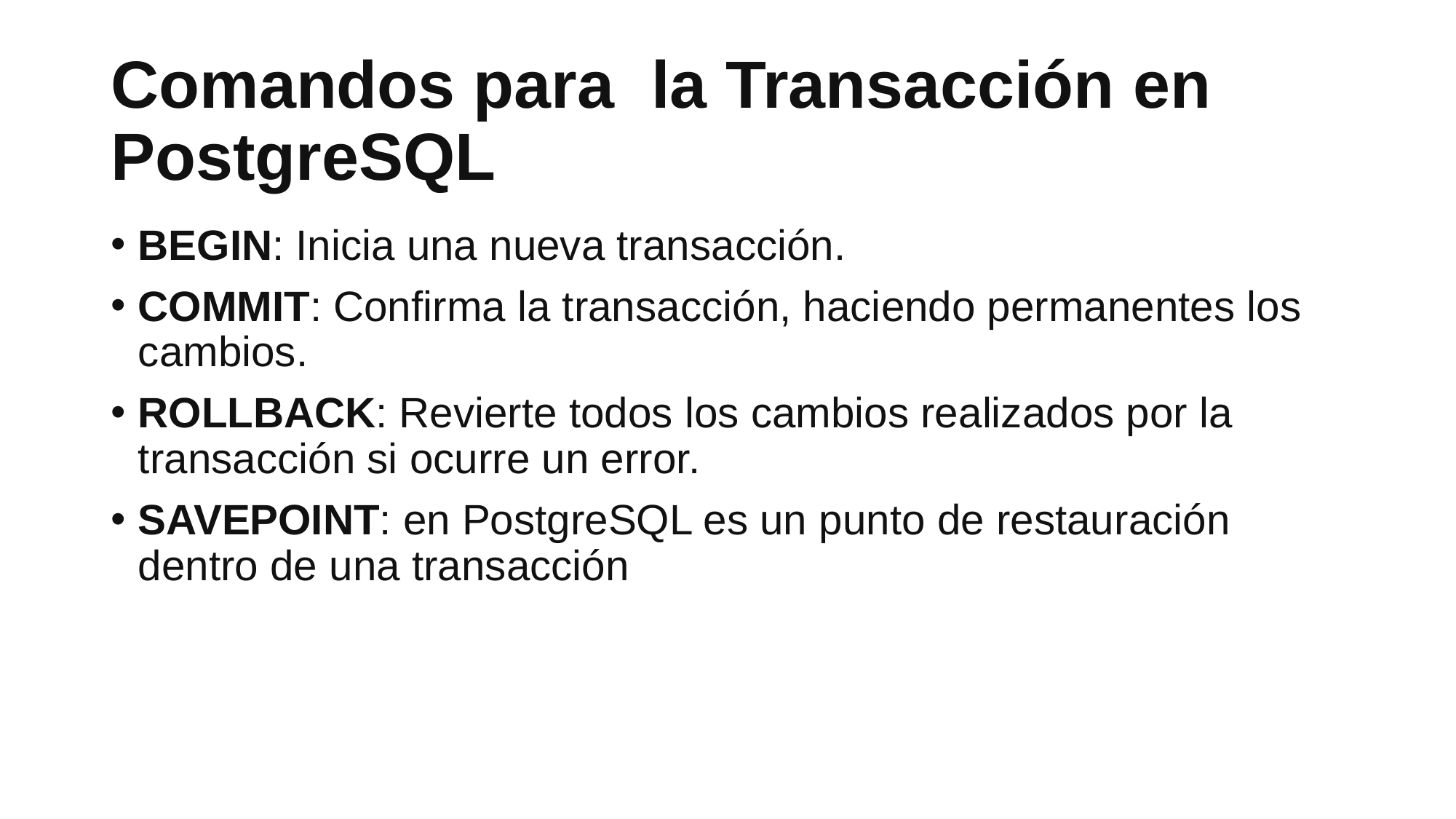

# Comandos para  la Transacción en PostgreSQL
BEGIN: Inicia una nueva transacción.
COMMIT: Confirma la transacción, haciendo permanentes los cambios.
ROLLBACK: Revierte todos los cambios realizados por la transacción si ocurre un error.
SAVEPOINT: en PostgreSQL es un punto de restauración dentro de una transacción